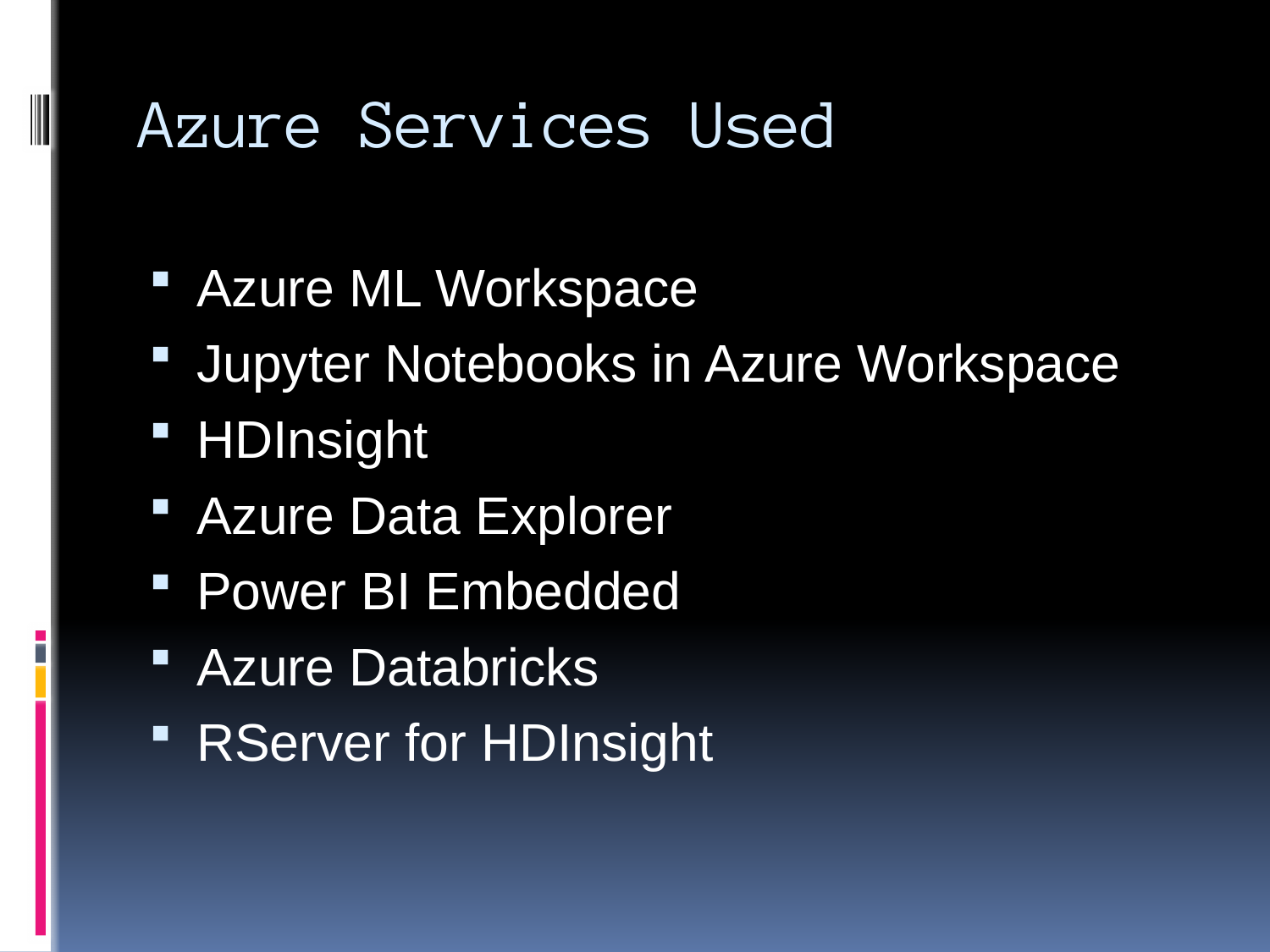

# Azure Services Used
Azure ML Workspace
Jupyter Notebooks in Azure Workspace
HDInsight
Azure Data Explorer
Power BI Embedded
Azure Databricks
RServer for HDInsight